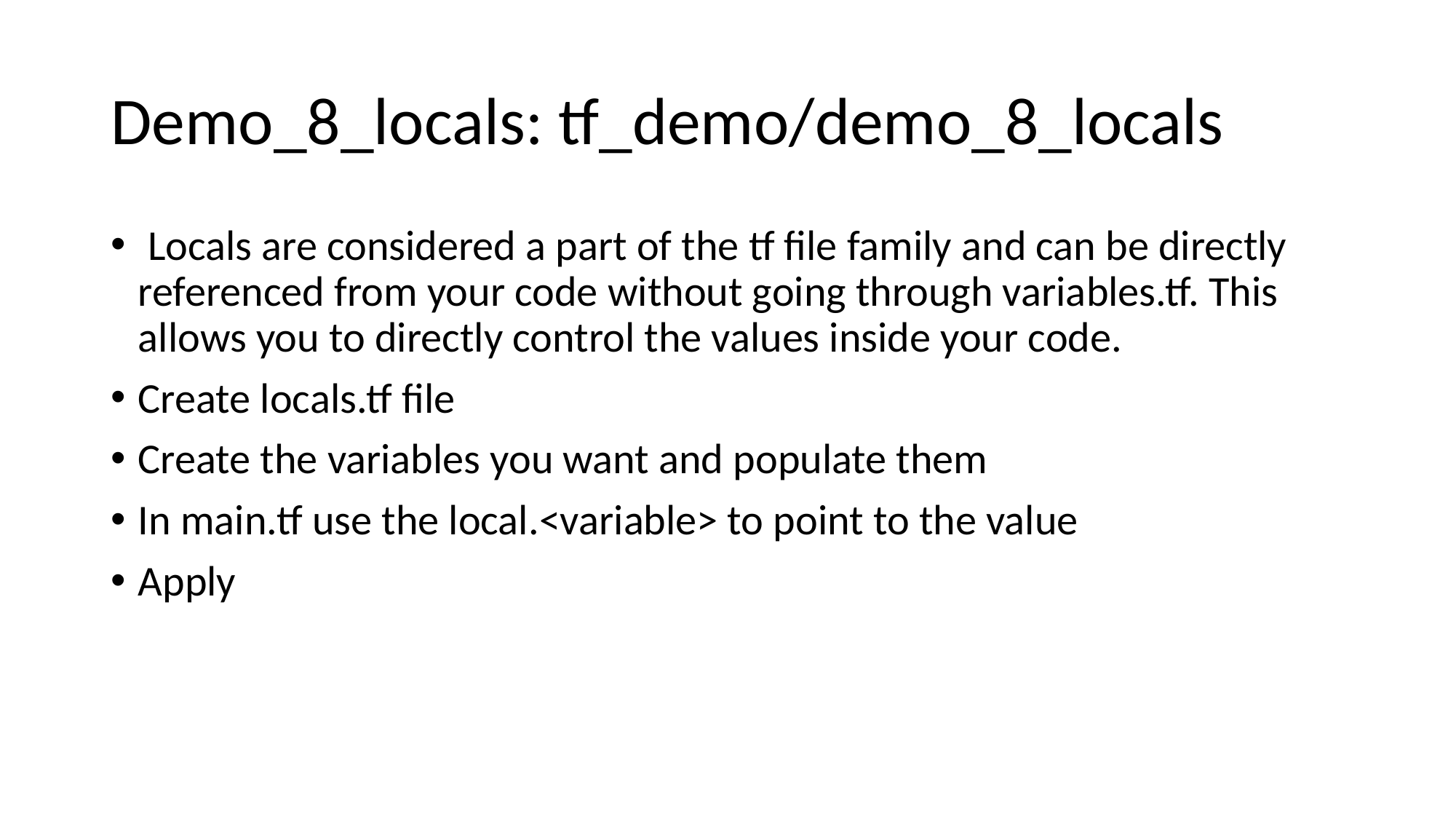

# Demo_8_locals: tf_demo/demo_8_locals
 Locals are considered a part of the tf file family and can be directly referenced from your code without going through variables.tf. This allows you to directly control the values inside your code.
Create locals.tf file
Create the variables you want and populate them
In main.tf use the local.<variable> to point to the value
Apply